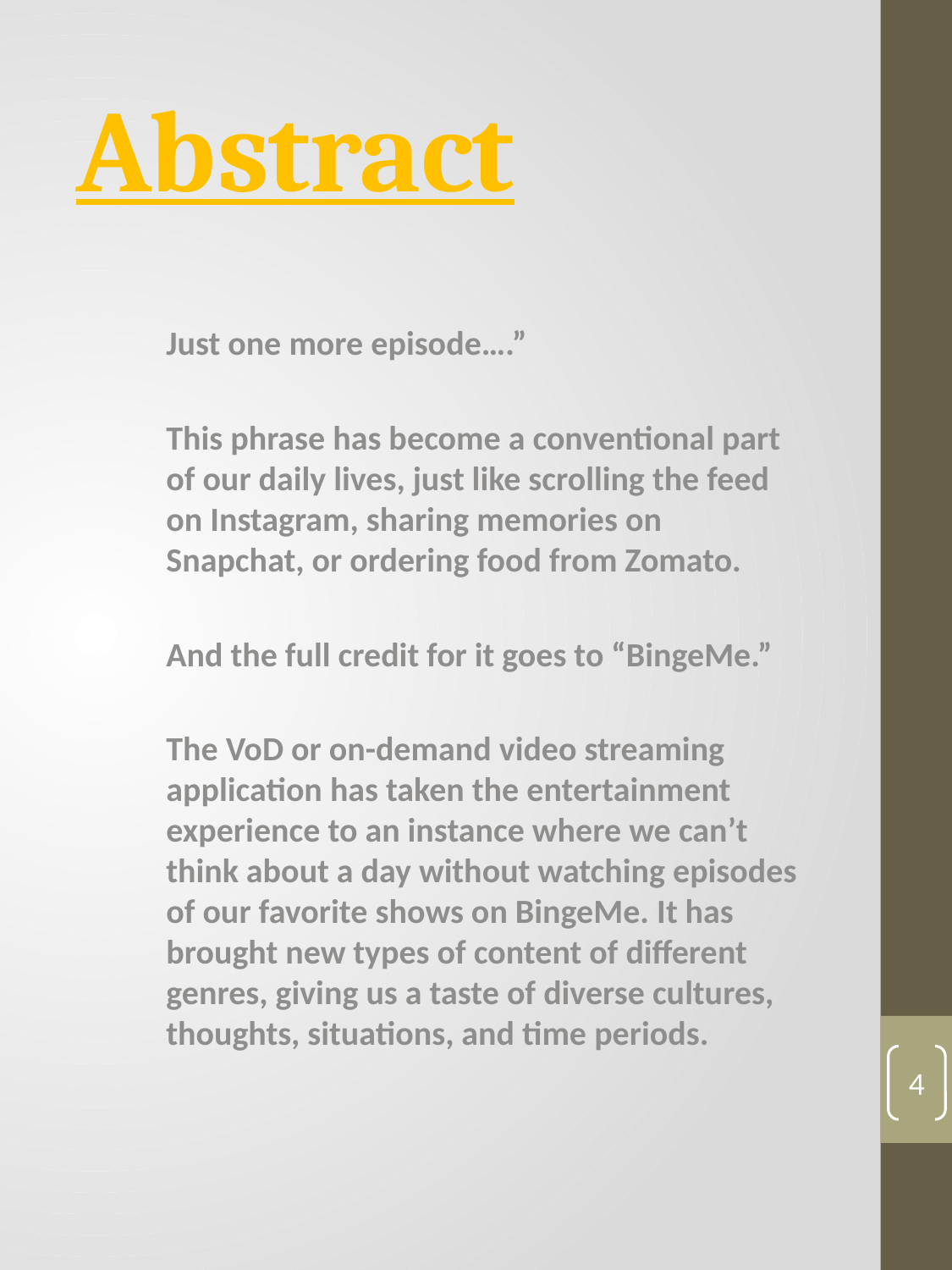

# Abstract
Just one more episode….”

This phrase has become a conventional part of our daily lives, just like scrolling the feed on Instagram, sharing memories on Snapchat, or ordering food from Zomato.

And the full credit for it goes to “BingeMe.”

The VoD or on-demand video streaming application has taken the entertainment experience to an instance where we can’t think about a day without watching episodes of our favorite shows on BingeMe. It has brought new types of content of different genres, giving us a taste of diverse cultures, thoughts, situations, and time periods.

4